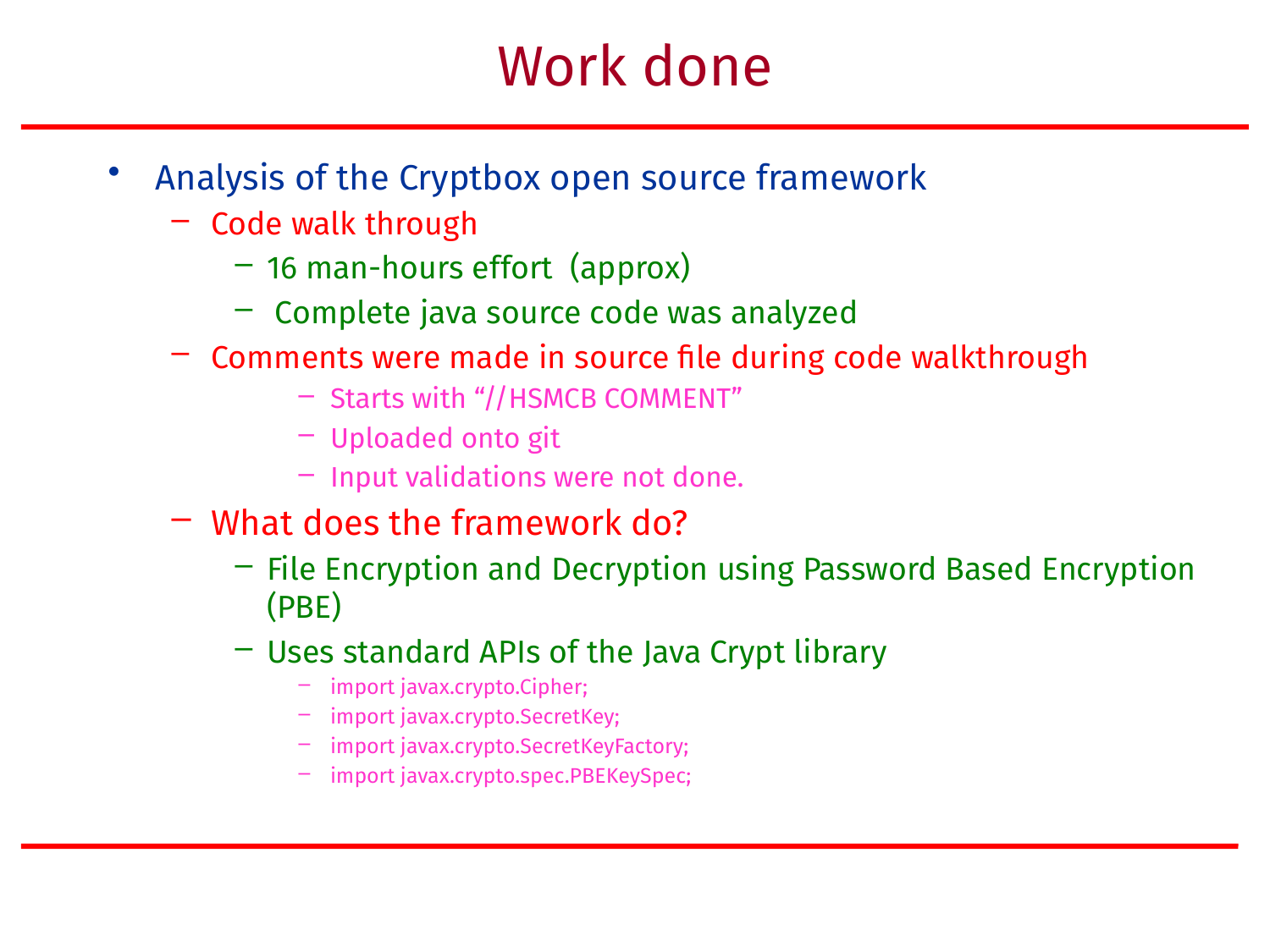

# Work done
Analysis of the Cryptbox open source framework
Code walk through
16 man-hours effort  (approx)
 Complete java source code was analyzed
Comments were made in source file during code walkthrough
Starts with “//HSMCB COMMENT”
Uploaded onto git
Input validations were not done.
What does the framework do?
File Encryption and Decryption using Password Based Encryption (PBE)
Uses standard APIs of the Java Crypt library
import javax.crypto.Cipher;
import javax.crypto.SecretKey;
import javax.crypto.SecretKeyFactory;
import javax.crypto.spec.PBEKeySpec;